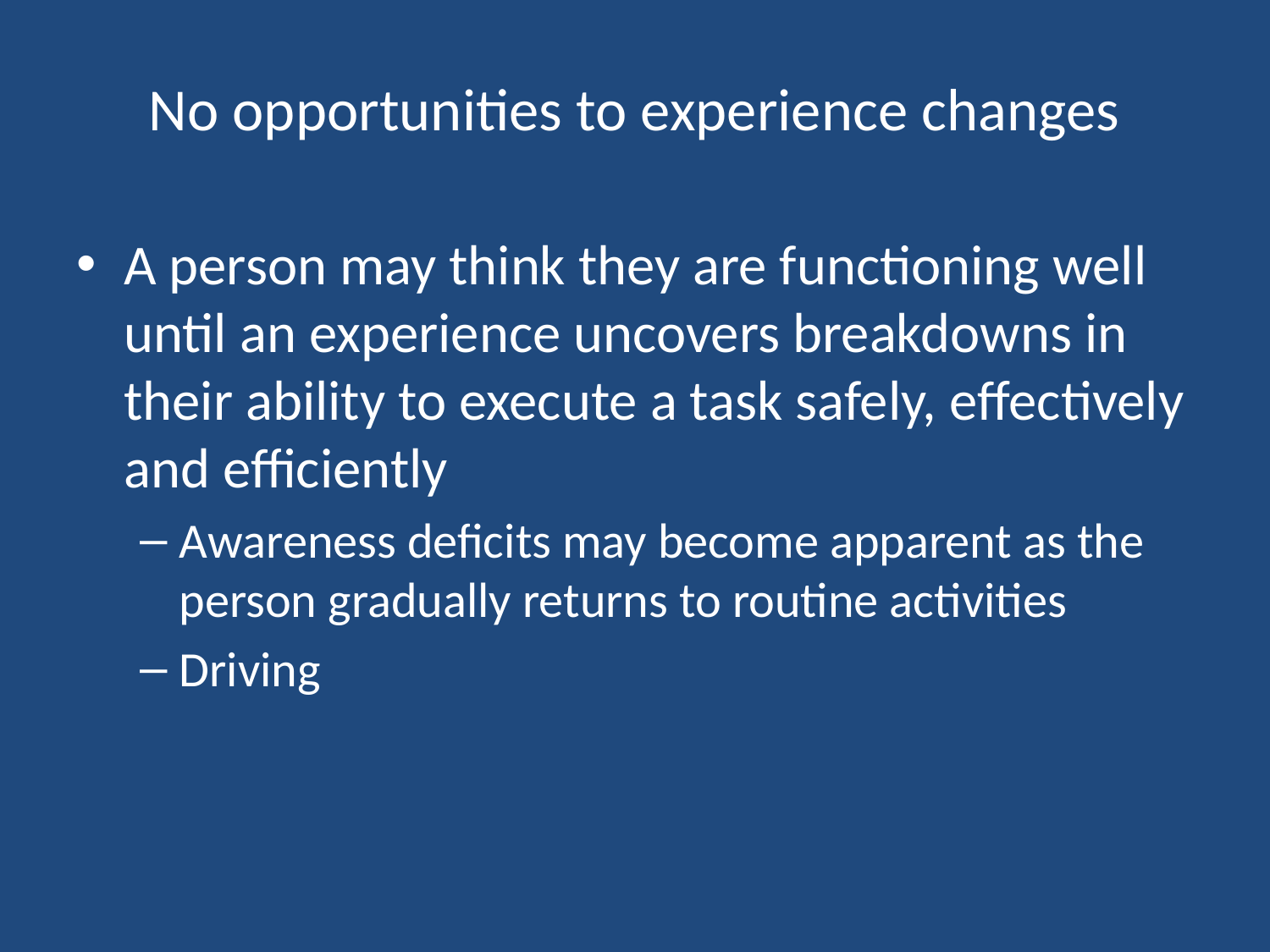

# No opportunities to experience changes
A person may think they are functioning well until an experience uncovers breakdowns in their ability to execute a task safely, effectively and efficiently
Awareness deficits may become apparent as the person gradually returns to routine activities
Driving